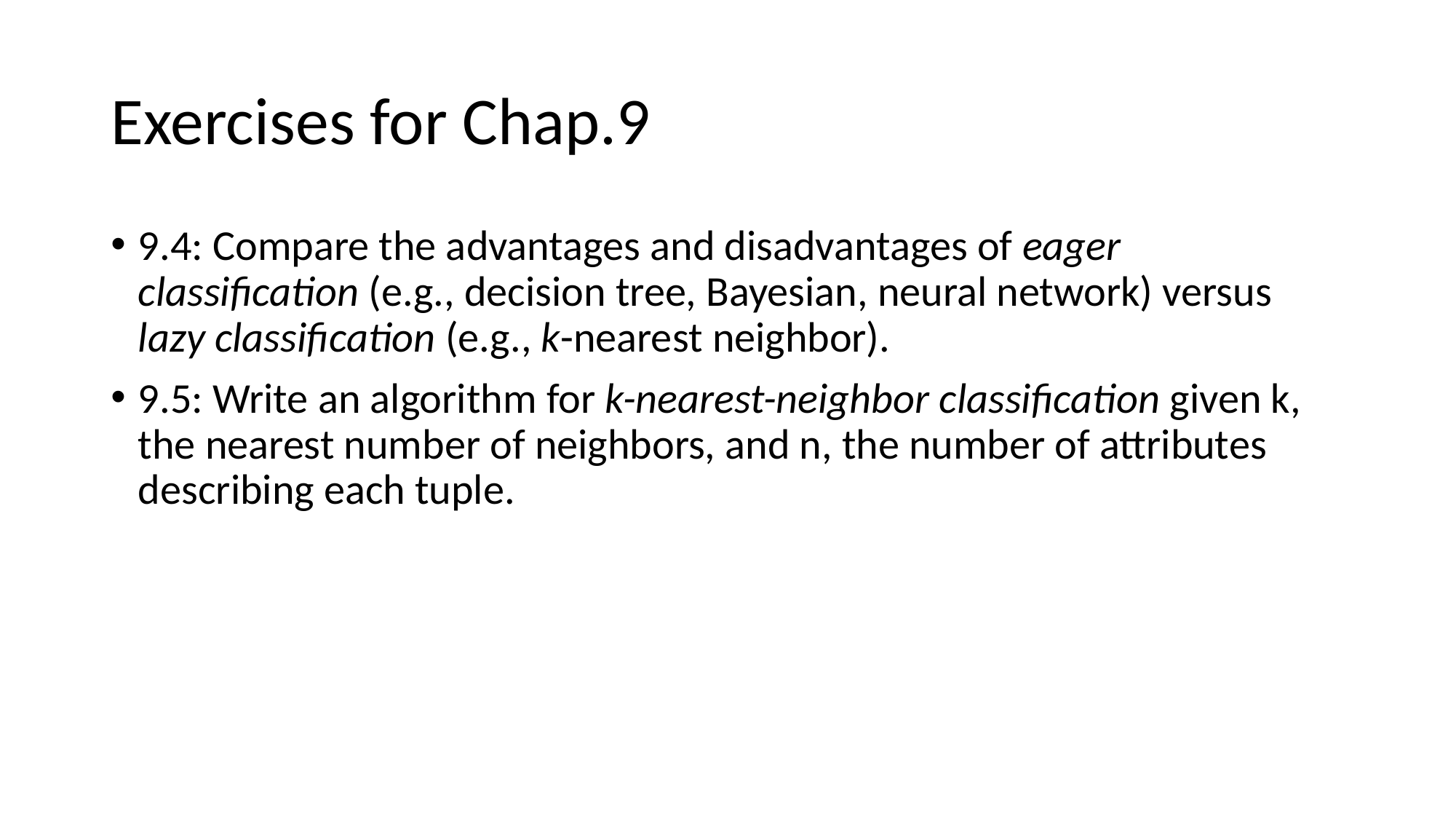

# Exercises for Chap.9
9.4: Compare the advantages and disadvantages of eager classification (e.g., decision tree, Bayesian, neural network) versus lazy classification (e.g., k-nearest neighbor).
9.5: Write an algorithm for k-nearest-neighbor classification given k, the nearest number of neighbors, and n, the number of attributes describing each tuple.